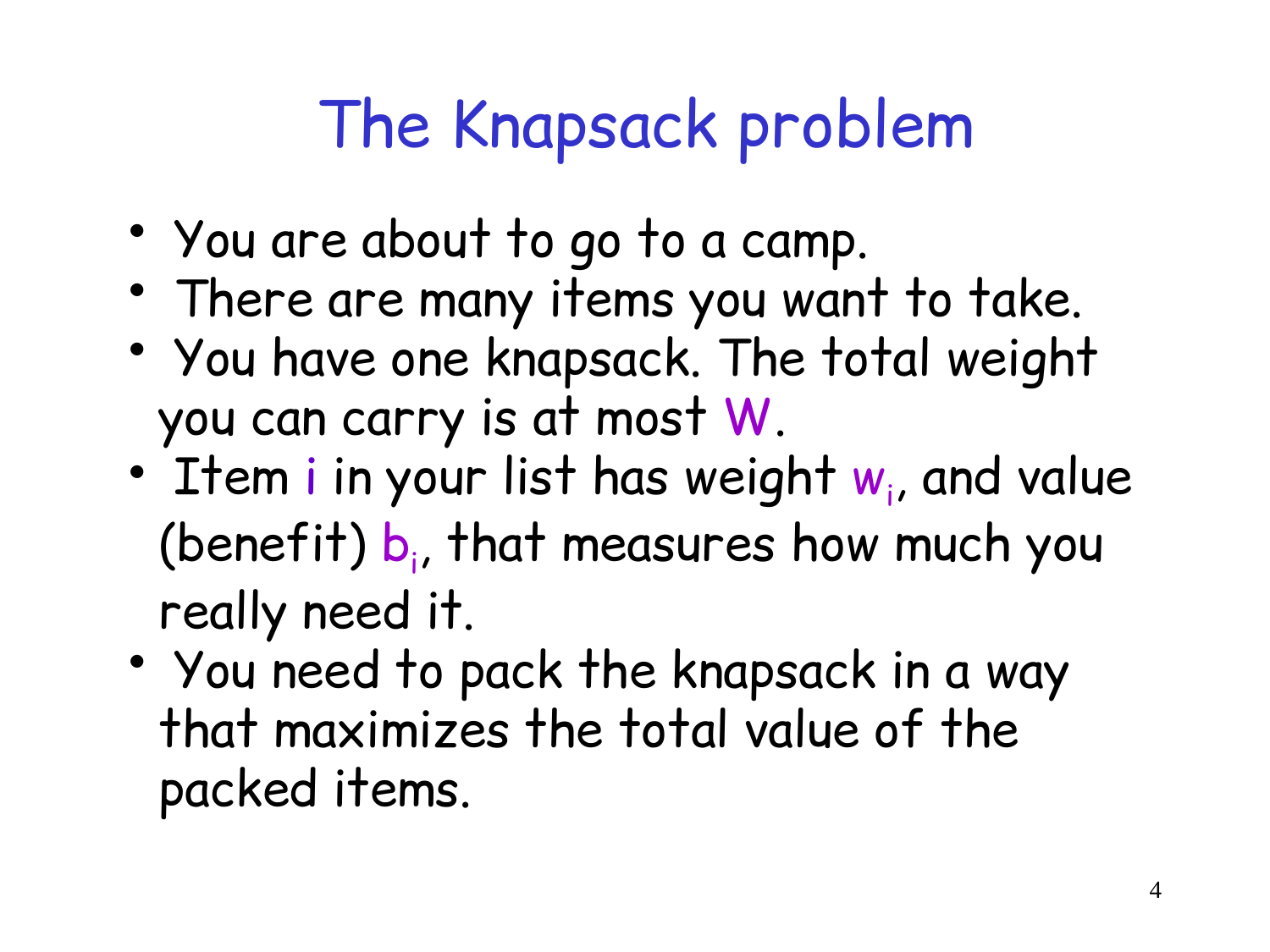

# The Knapsack problem
 You are about to go to a camp.
 There are many items you want to take.
 You have one knapsack. The total weight you can carry is at most W.
 Item i in your list has weight wi, and value (benefit) bi, that measures how much you really need it.
 You need to pack the knapsack in a way that maximizes the total value of the packed items.

4